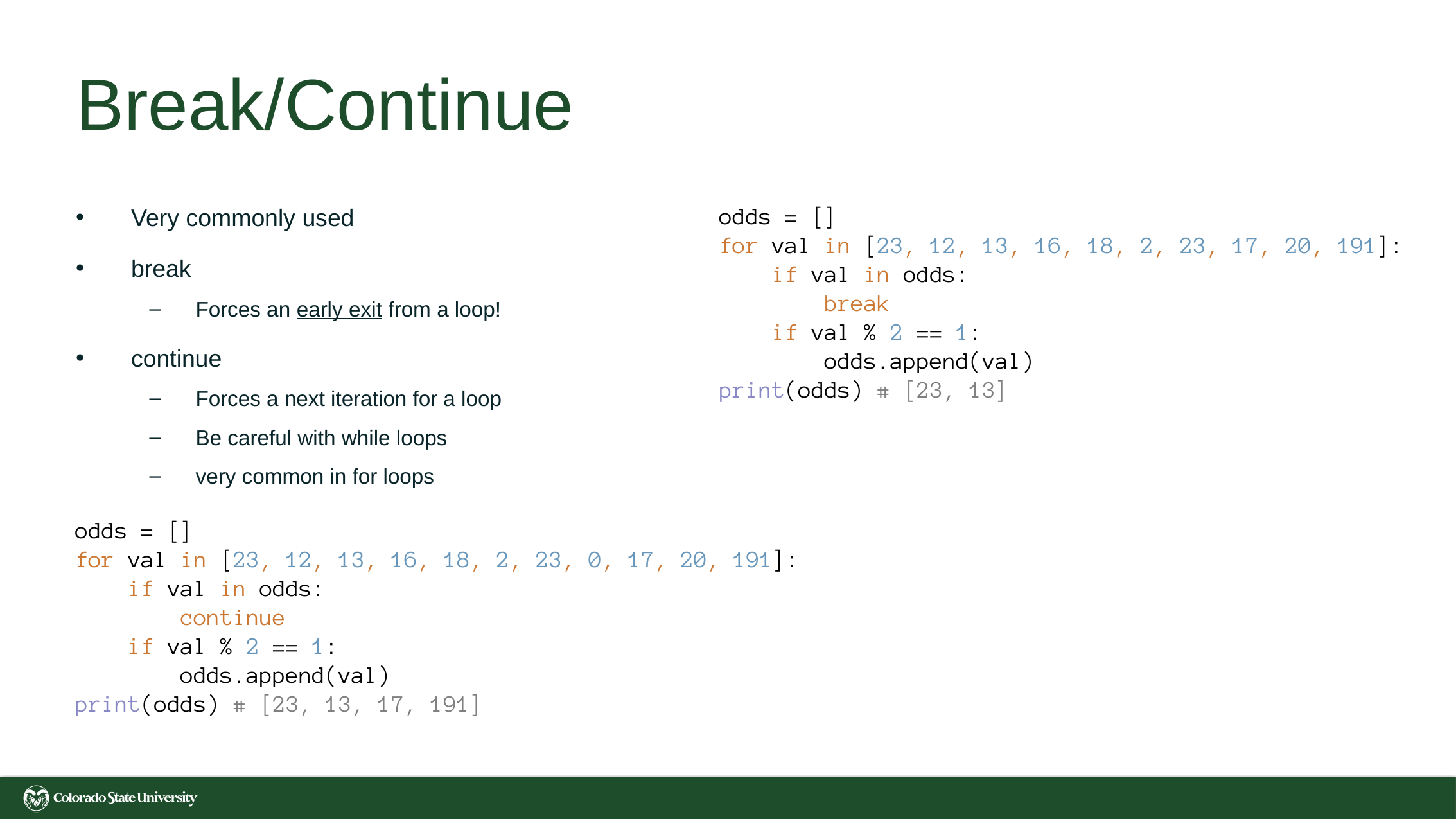

# Break/Continue
Very commonly used
break
Forces an early exit from a loop!
continue
Forces a next iteration for a loop
Be careful with while loops
very common in for loops
odds = []
for val in [23, 12, 13, 16, 18, 2, 23, 17, 20, 191]:
    if val in odds:
        break
    if val % 2 == 1:
        odds.append(val)
print(odds) # [23, 13]
odds = []
for val in [23, 12, 13, 16, 18, 2, 23, 0, 17, 20, 191]:
    if val in odds:
        continue
    if val % 2 == 1:
        odds.append(val)
print(odds) # [23, 13, 17, 191]